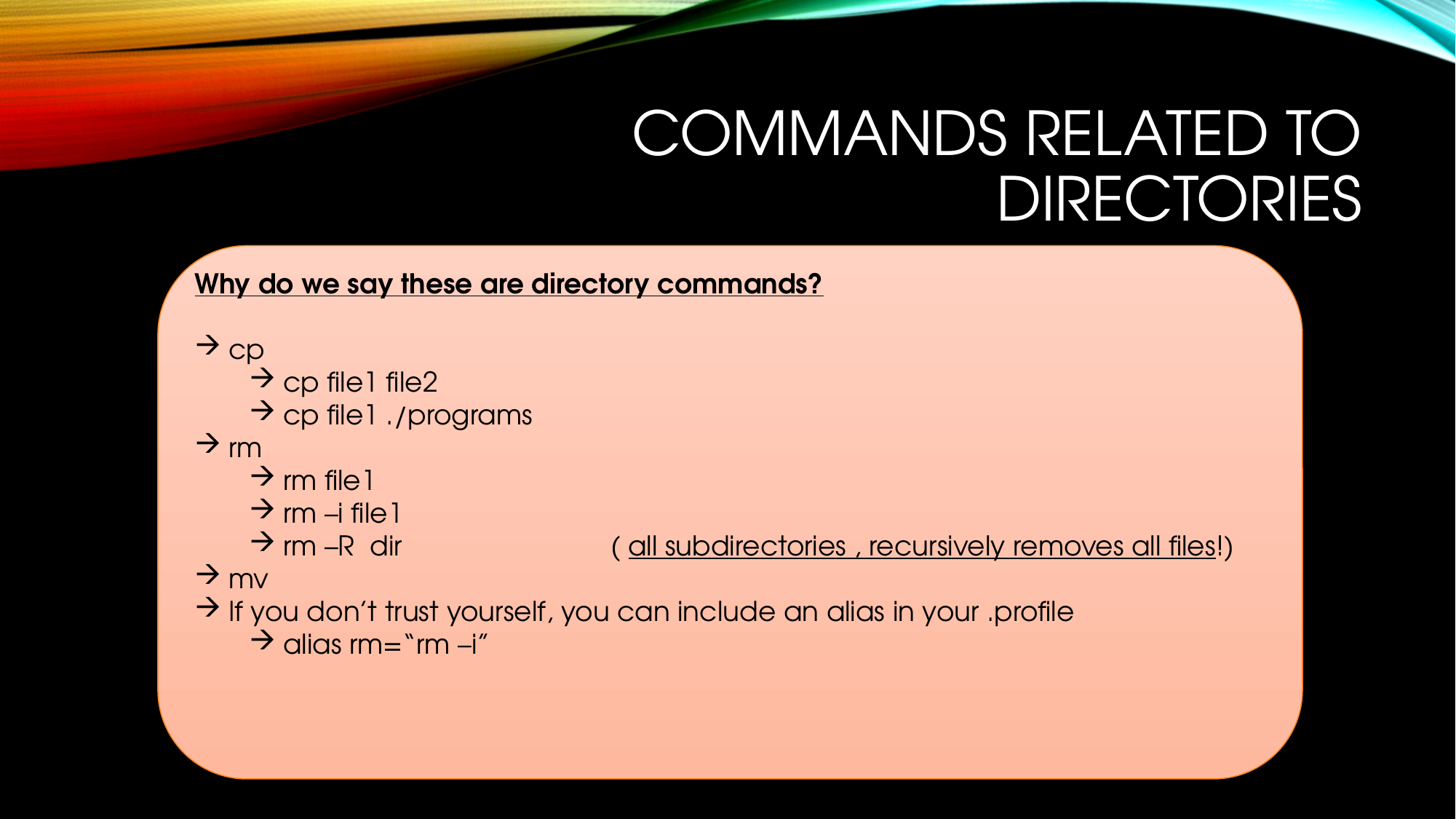

# Commands Related to Directories
Why do we say these are directory commands?

cp
cp file1 file2
cp file1 ./programs
rm
rm file1
rm –i file1
rm –R  dir		( all subdirectories , recursively removes all files!)
mv
If you don’t trust yourself, you can include an alias in your .profile
alias rm=“rm –i”